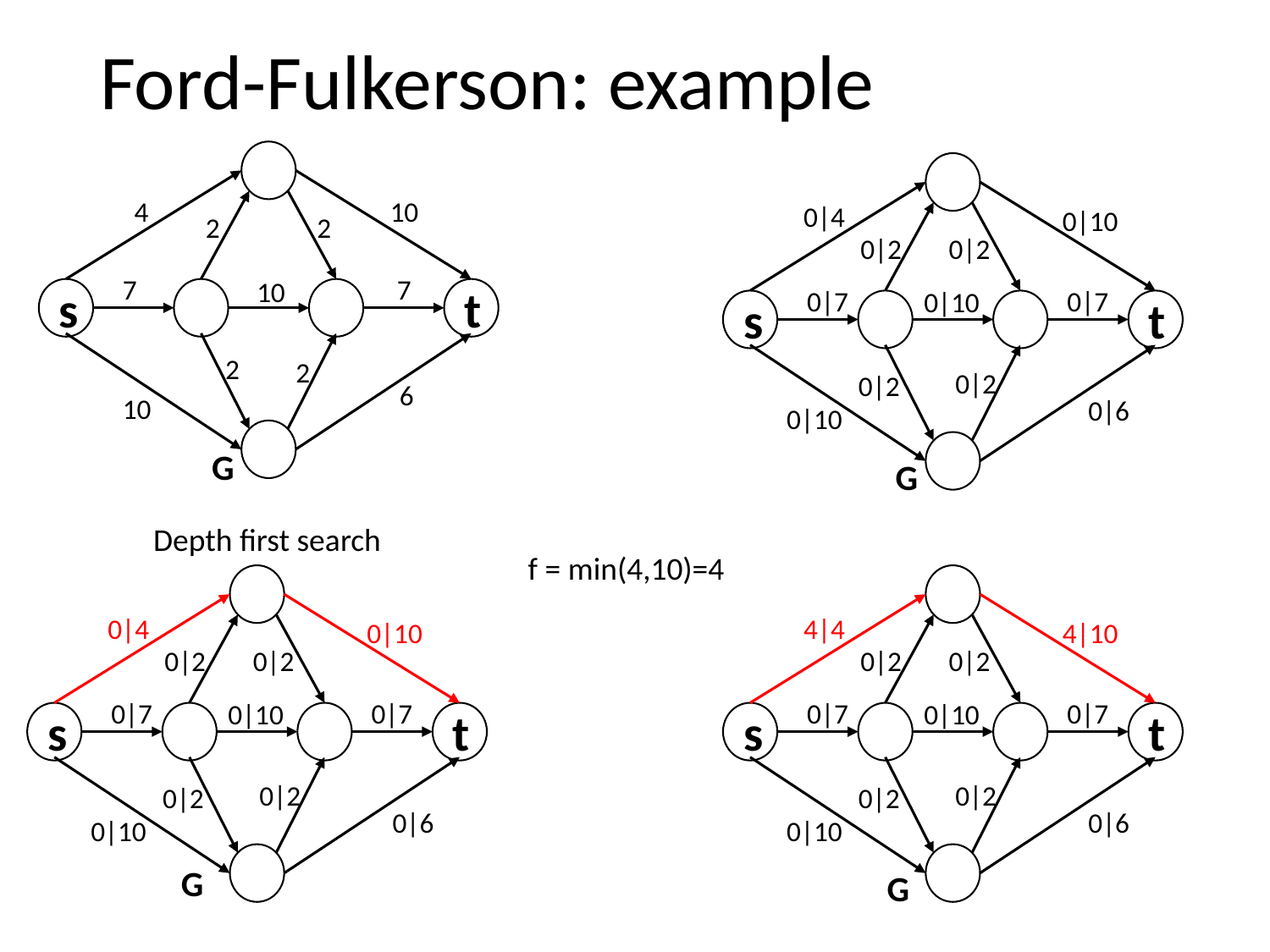

# Ford-Fulkerson: example

4
10
0|4
0|10
2
2
0|2
0|2
7
7
10
0|7
0|7
0|10
s

t
s

t
2
2
0|2
0|2
6
10
0|6
0|10

G
G
Depth first search
f = min(4,10)=4

0|4
4|4
0|10
4|10
0|2
0|2
0|2
0|2
0|7
0|7
0|7
0|7
0|10
0|10
s

t
s

t
0|2
0|2
0|2
0|2
0|6
0|6
0|10
0|10

G
G